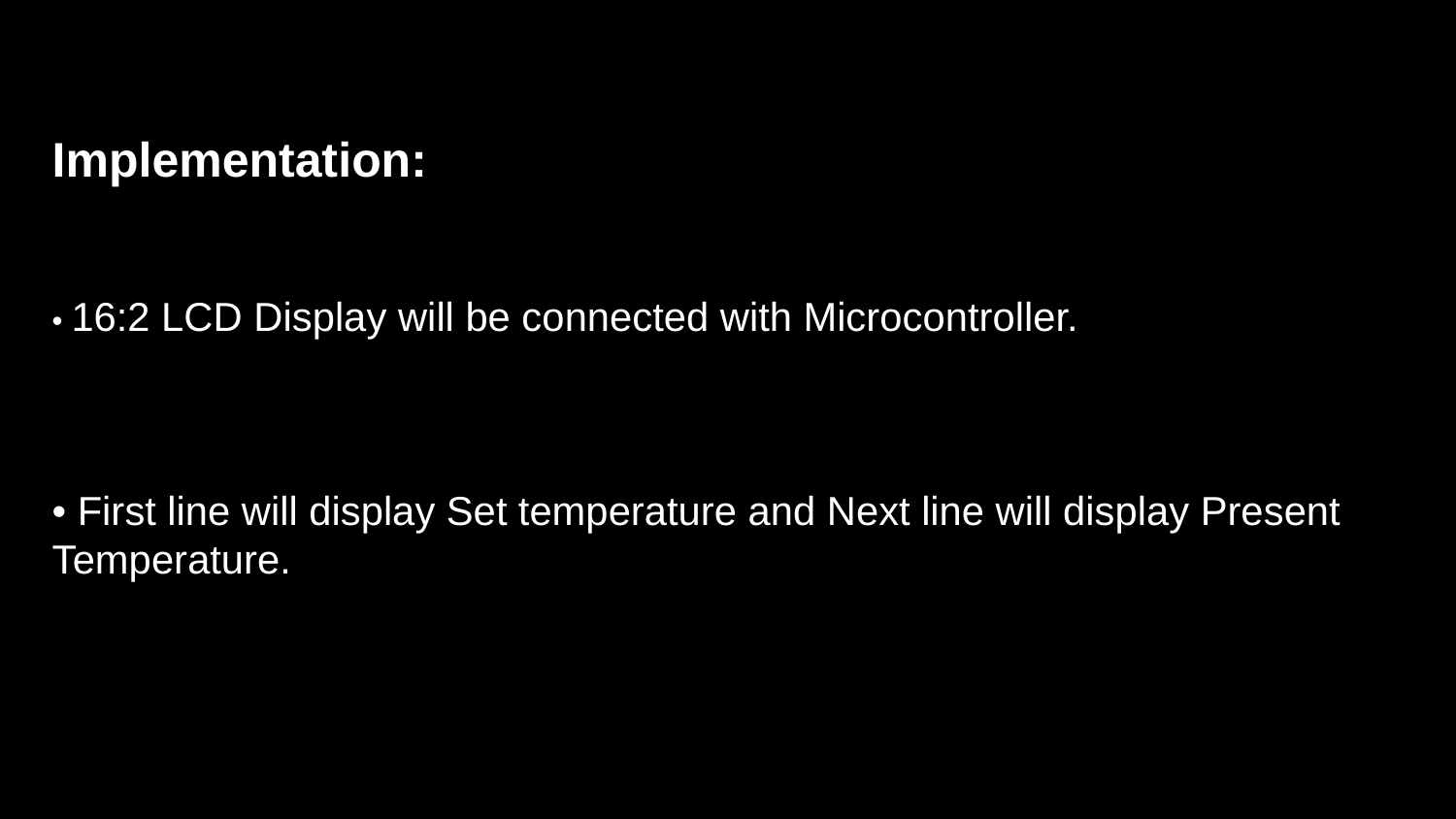

Implementation:

• 16:2 LCD Display will be connected with Microcontroller.

• First line will display Set temperature and Next line will display Present    Temperature.
#